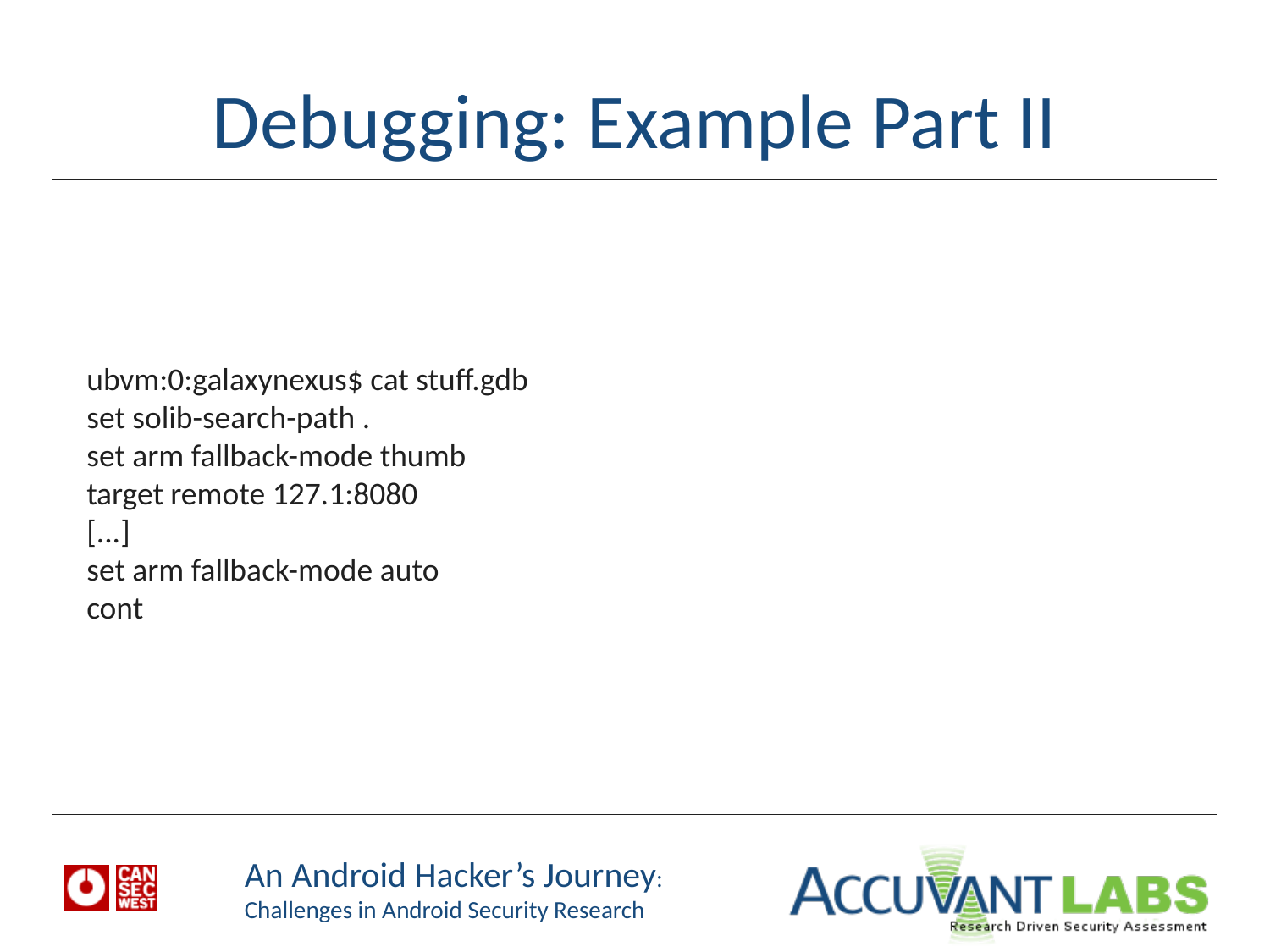

# Debugging: Example Part II
ubvm:0:galaxynexus$ cat stuff.gdb
set solib-search-path .
set arm fallback-mode thumb
target remote 127.1:8080
[...]
set arm fallback-mode auto
cont